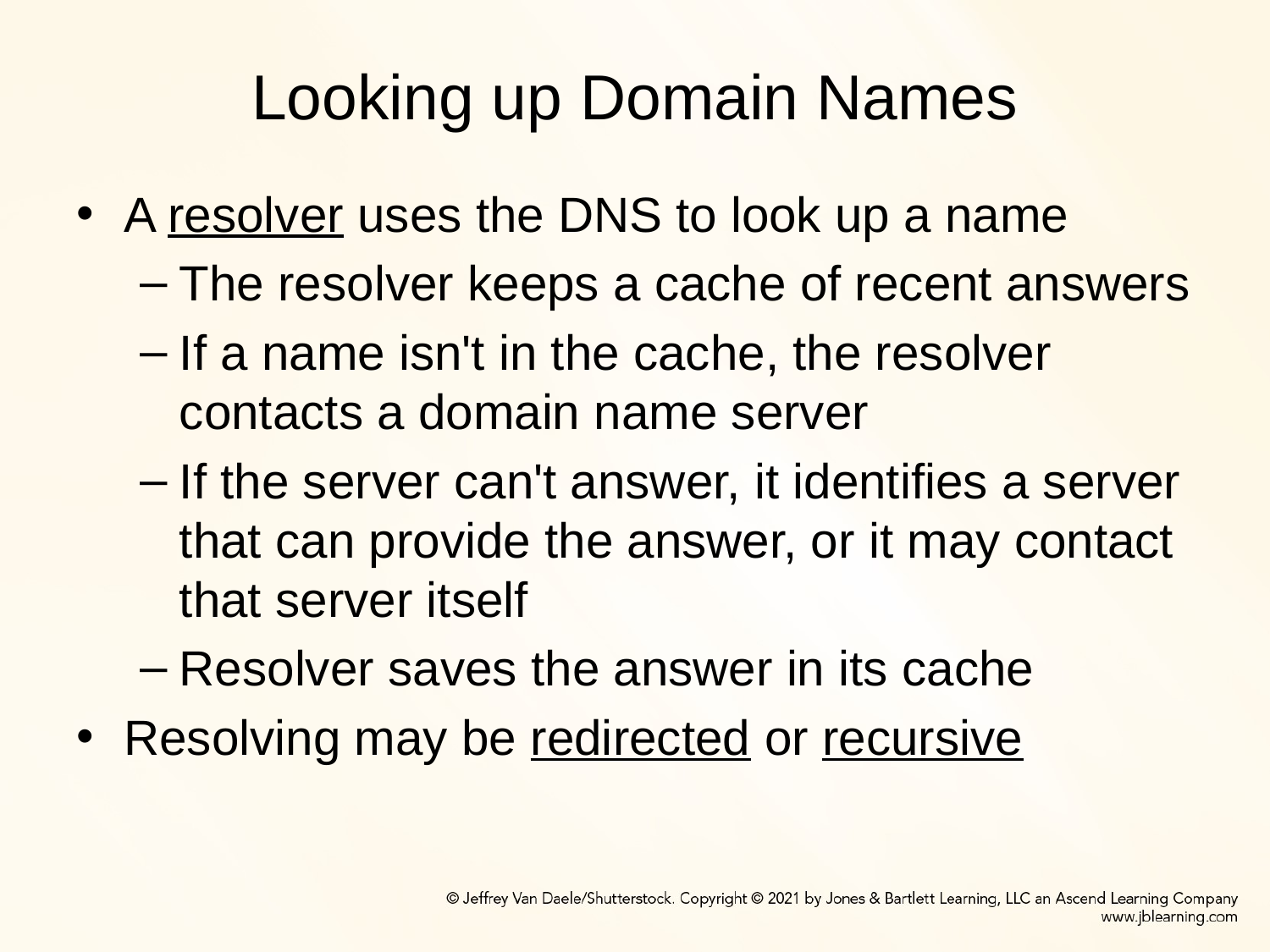

# Looking up Domain Names
A resolver uses the DNS to look up a name
The resolver keeps a cache of recent answers
If a name isn't in the cache, the resolver contacts a domain name server
If the server can't answer, it identifies a server that can provide the answer, or it may contact that server itself
Resolver saves the answer in its cache
Resolving may be redirected or recursive